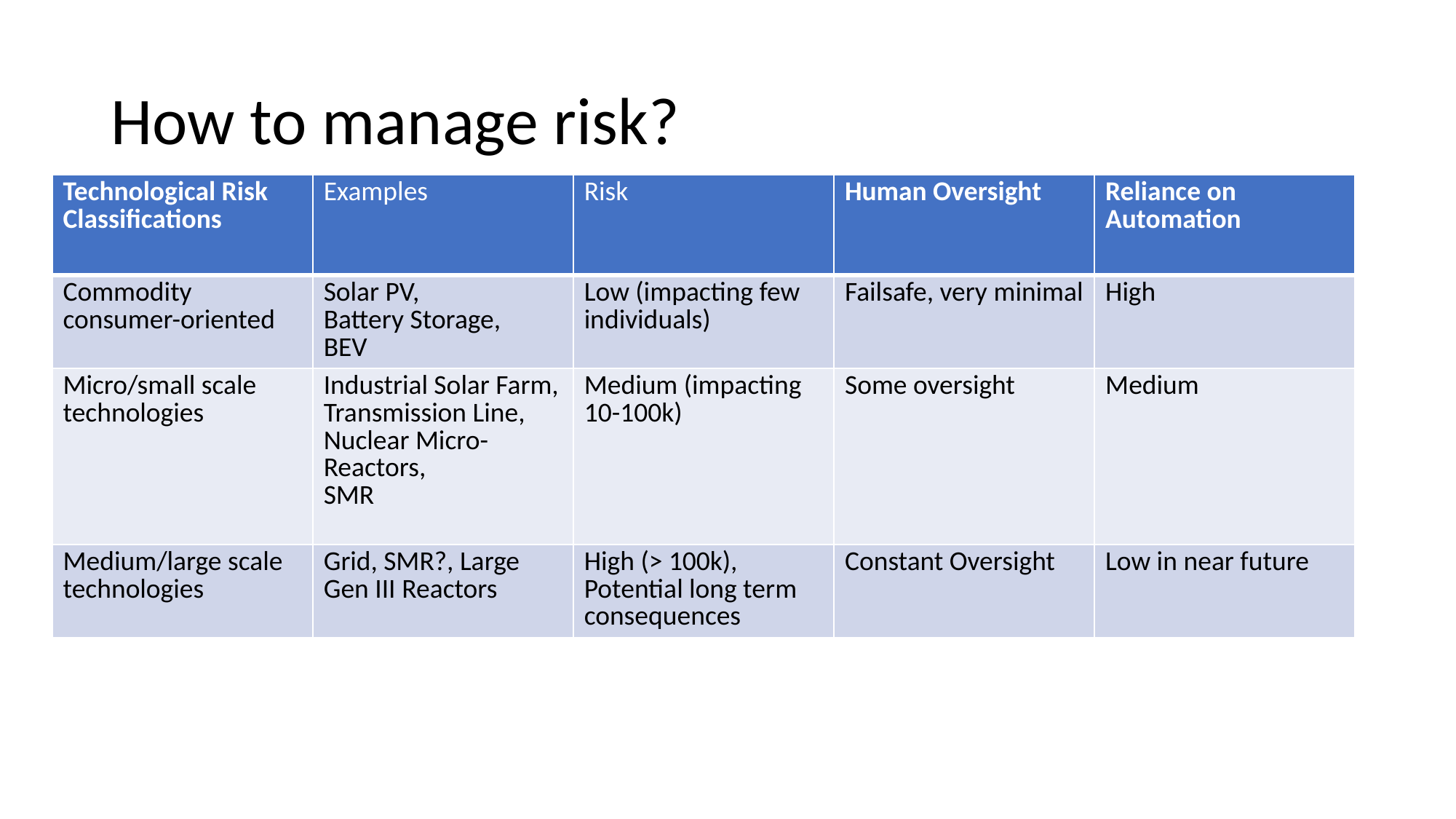

# How to manage risk?
| Technological Risk Classifications | Examples | Risk | Human Oversight | Reliance on Automation |
| --- | --- | --- | --- | --- |
| Commodity consumer-oriented | Solar PV, Battery Storage, BEV | Low (impacting few individuals) | Failsafe, very minimal | High |
| Micro/small scale technologies | Industrial Solar Farm, Transmission Line, Nuclear Micro-Reactors, SMR | Medium (impacting 10-100k) | Some oversight | Medium |
| Medium/large scale technologies | Grid, SMR?, Large Gen III Reactors | High (> 100k), Potential long term consequences | Constant Oversight | Low in near future |